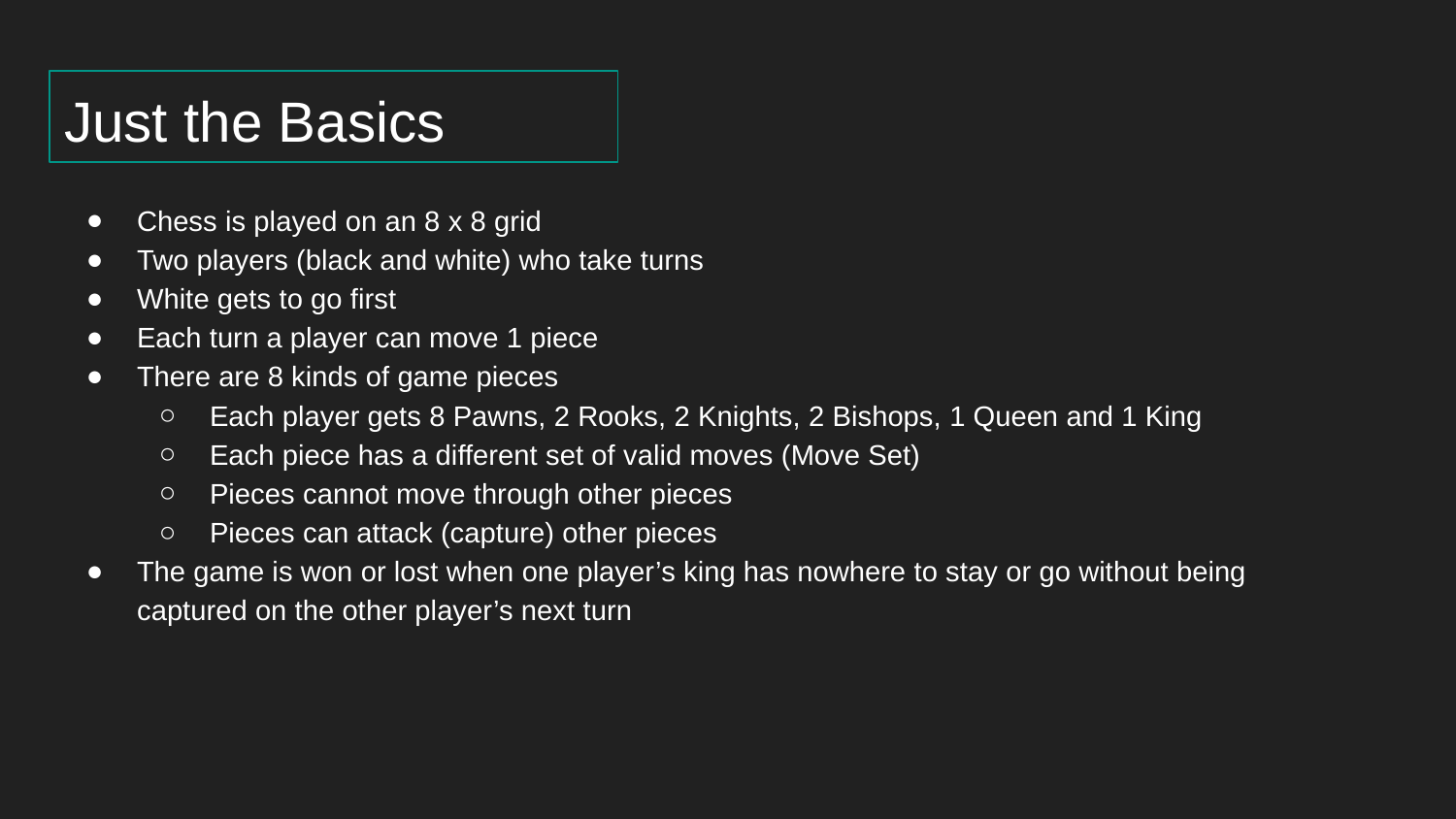

# Just the Basics
Chess is played on an 8 x 8 grid
Two players (black and white) who take turns
White gets to go first
Each turn a player can move 1 piece
There are 8 kinds of game pieces
Each player gets 8 Pawns, 2 Rooks, 2 Knights, 2 Bishops, 1 Queen and 1 King
Each piece has a different set of valid moves (Move Set)
Pieces cannot move through other pieces
Pieces can attack (capture) other pieces
The game is won or lost when one player’s king has nowhere to stay or go without being captured on the other player’s next turn